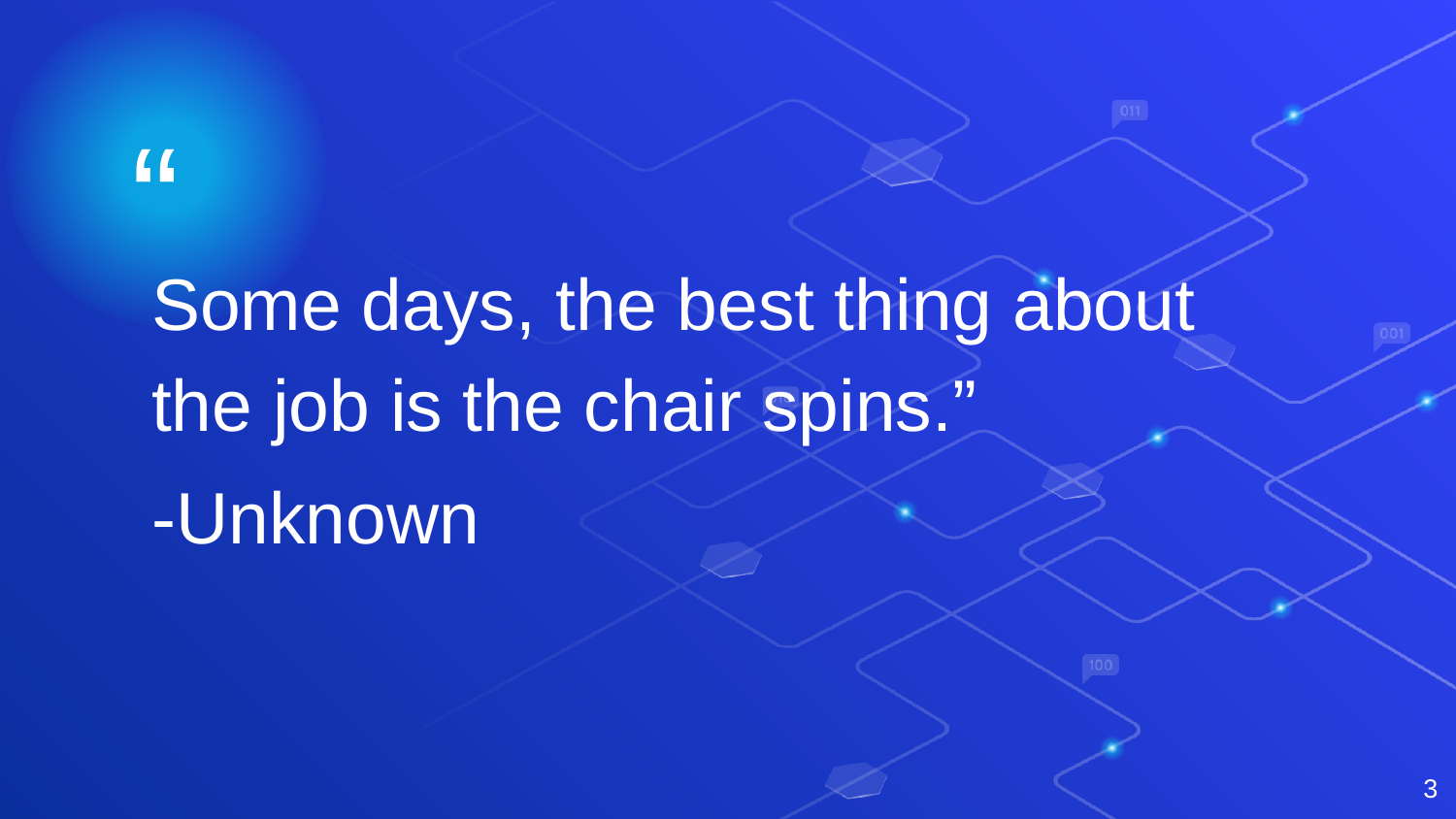

Some days, the best thing about the job is the chair spins.”
-Unknown
3